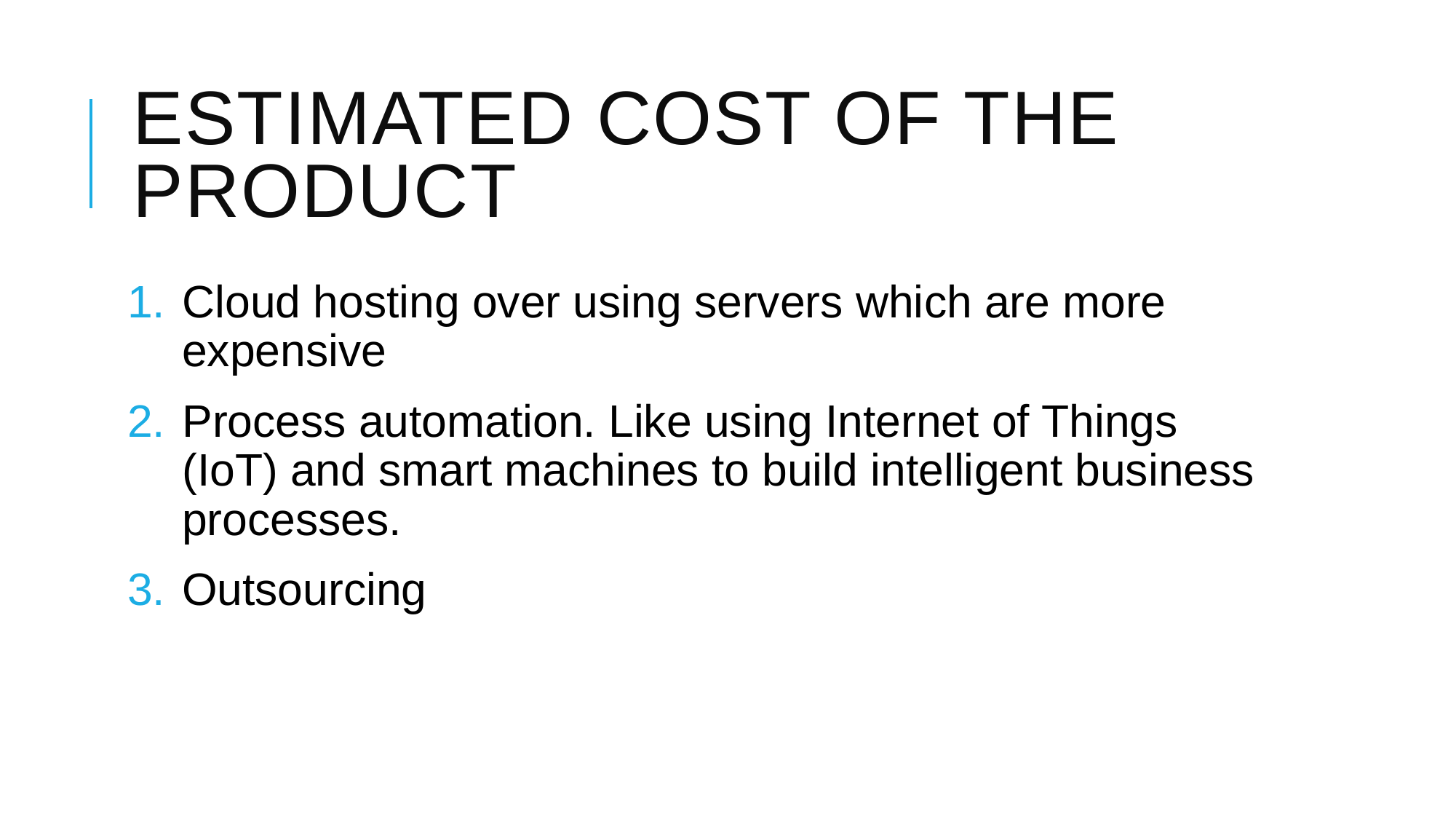

# Estimated cost of the product
Cloud hosting over using servers which are more expensive
Process automation. Like using Internet of Things (IoT) and smart machines to build intelligent business processes.
Outsourcing